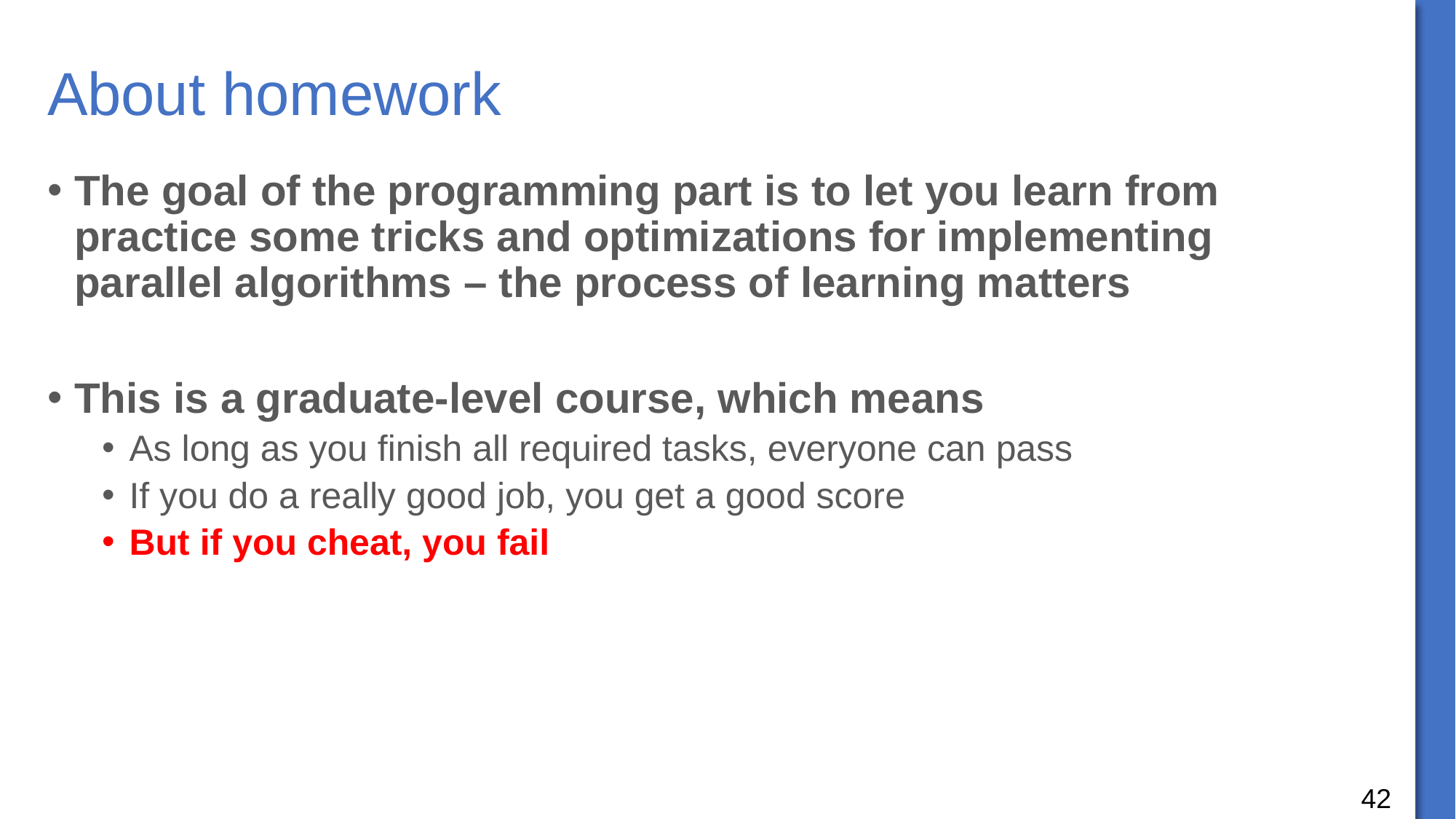

# About homework
The goal of the programming part is to let you learn from practice some tricks and optimizations for implementing parallel algorithms – the process of learning matters

This is a graduate-level course, which means
As long as you finish all required tasks, everyone can pass
If you do a really good job, you get a good score
But if you cheat, you fail
42